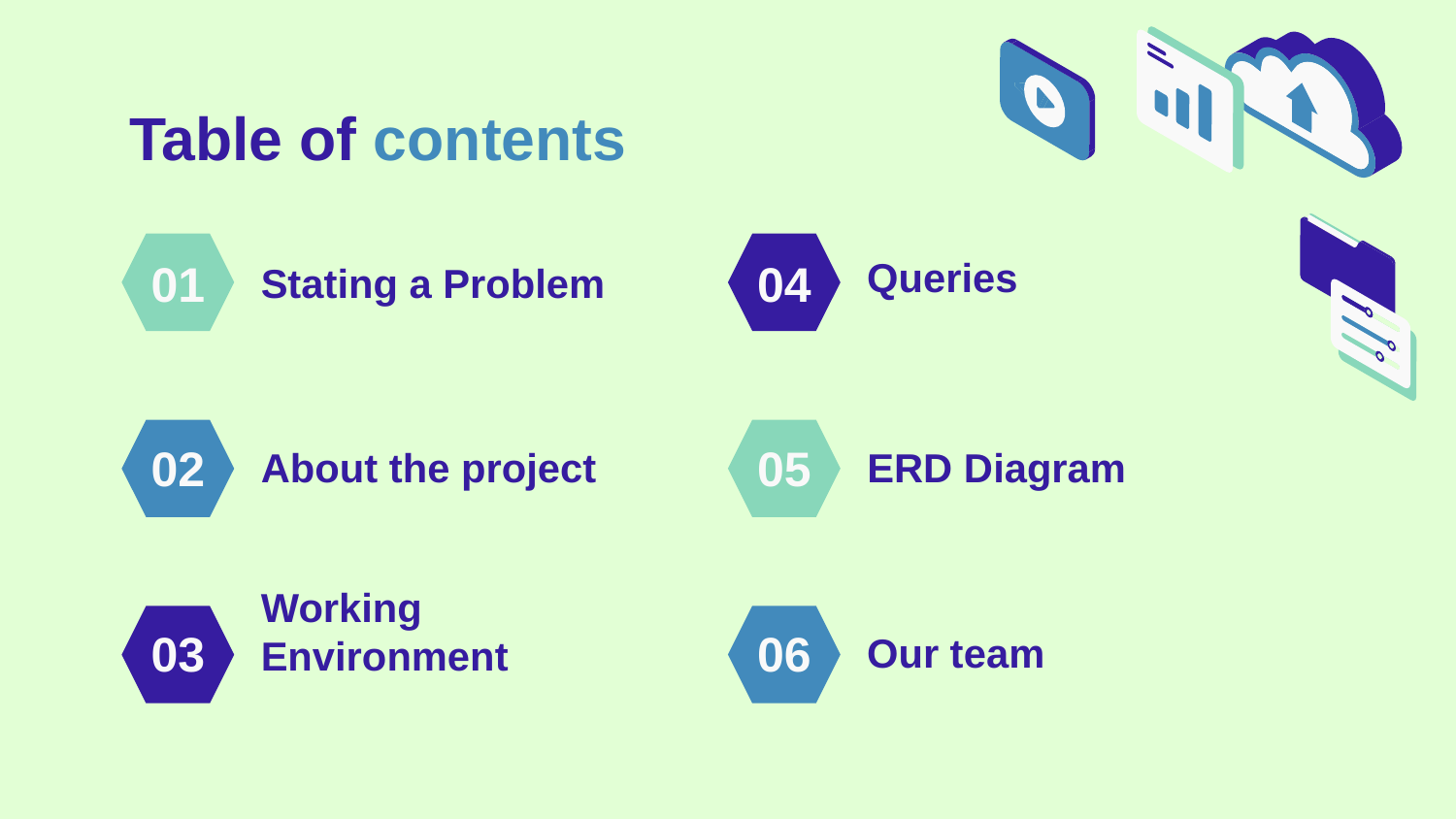

Table of contents

Queries
Stating a Problem
# 01
04

ERD Diagram
About the project
02
05

Our team
Working Environment
03
06